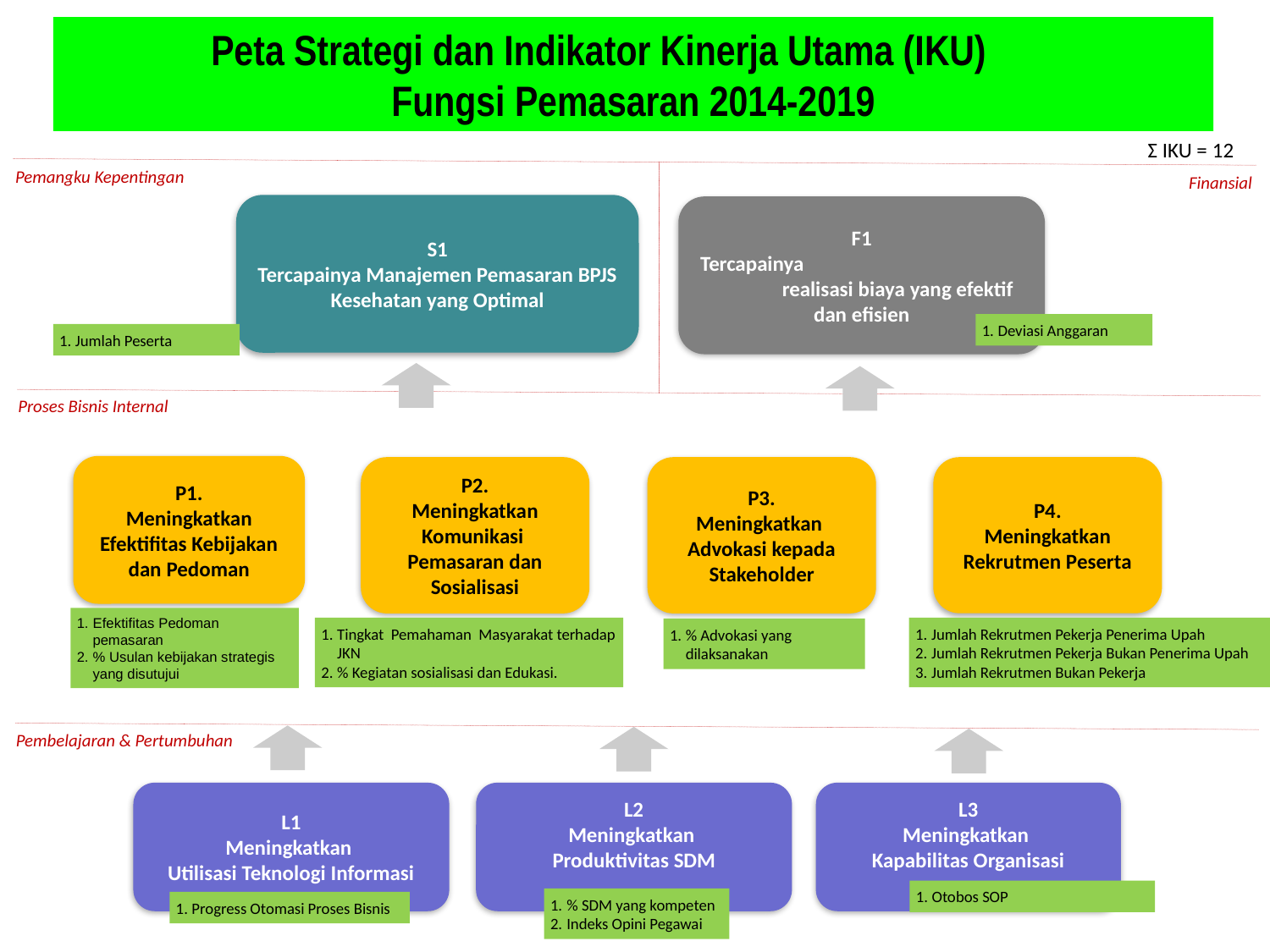

Peta Strategi dan Indikator Kinerja Utama (IKU)
Fungsi Pemasaran 2014-2019
Ʃ IKU = 12
Pemangku Kepentingan
Finansial
S1
Tercapainya Manajemen Pemasaran BPJS Kesehatan yang Optimal
F1
Tercapainya                                                             realisasi biaya yang efektif dan efisien
Deviasi Anggaran
Jumlah Peserta

Proses Bisnis Internal
P1.
Meningkatkan Efektifitas Kebijakan dan Pedoman
P4.
Meningkatkan Rekrutmen Peserta
P2.
Meningkatkan Komunikasi  Pemasaran dan Sosialisasi
P3.
Meningkatkan
Advokasi kepada Stakeholder
Efektifitas Pedoman pemasaran
% Usulan kebijakan strategis yang disutujui
Jumlah Rekrutmen Pekerja Penerima Upah
Jumlah Rekrutmen Pekerja Bukan Penerima Upah
Jumlah Rekrutmen Bukan Pekerja
Tingkat  Pemahaman  Masyarakat terhadap JKN
% Kegiatan sosialisasi dan Edukasi.
% Advokasi yang dilaksanakan

Pembelajaran & Pertumbuhan
L1
Meningkatkan
Utilisasi Teknologi Informasi
L2
Meningkatkan
Produktivitas SDM

L3
Meningkatkan
Kapabilitas Organisasi

Otobos SOP
% SDM yang kompeten
Indeks Opini Pegawai
Progress Otomasi Proses Bisnis